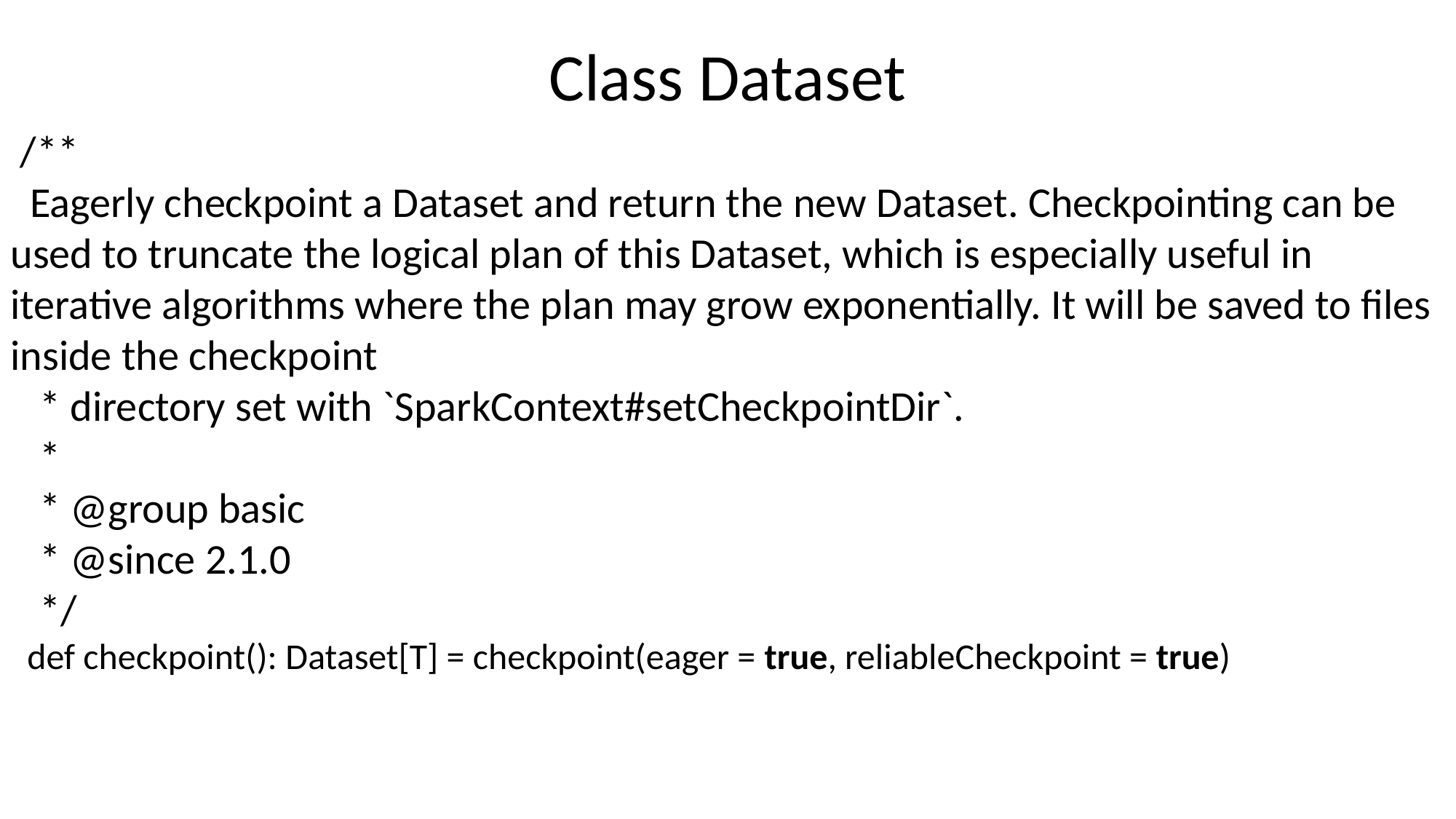

# Class Dataset
 /**
  Eagerly checkpoint a Dataset and return the new Dataset. Checkpointing can be used to truncate the logical plan of this Dataset, which is especially useful in iterative algorithms where the plan may grow exponentially. It will be saved to files inside the checkpoint
   * directory set with `SparkContext#setCheckpointDir`.
   *
   * @group basic
   * @since 2.1.0
   */
  def checkpoint(): Dataset[T] = checkpoint(eager = true, reliableCheckpoint = true)